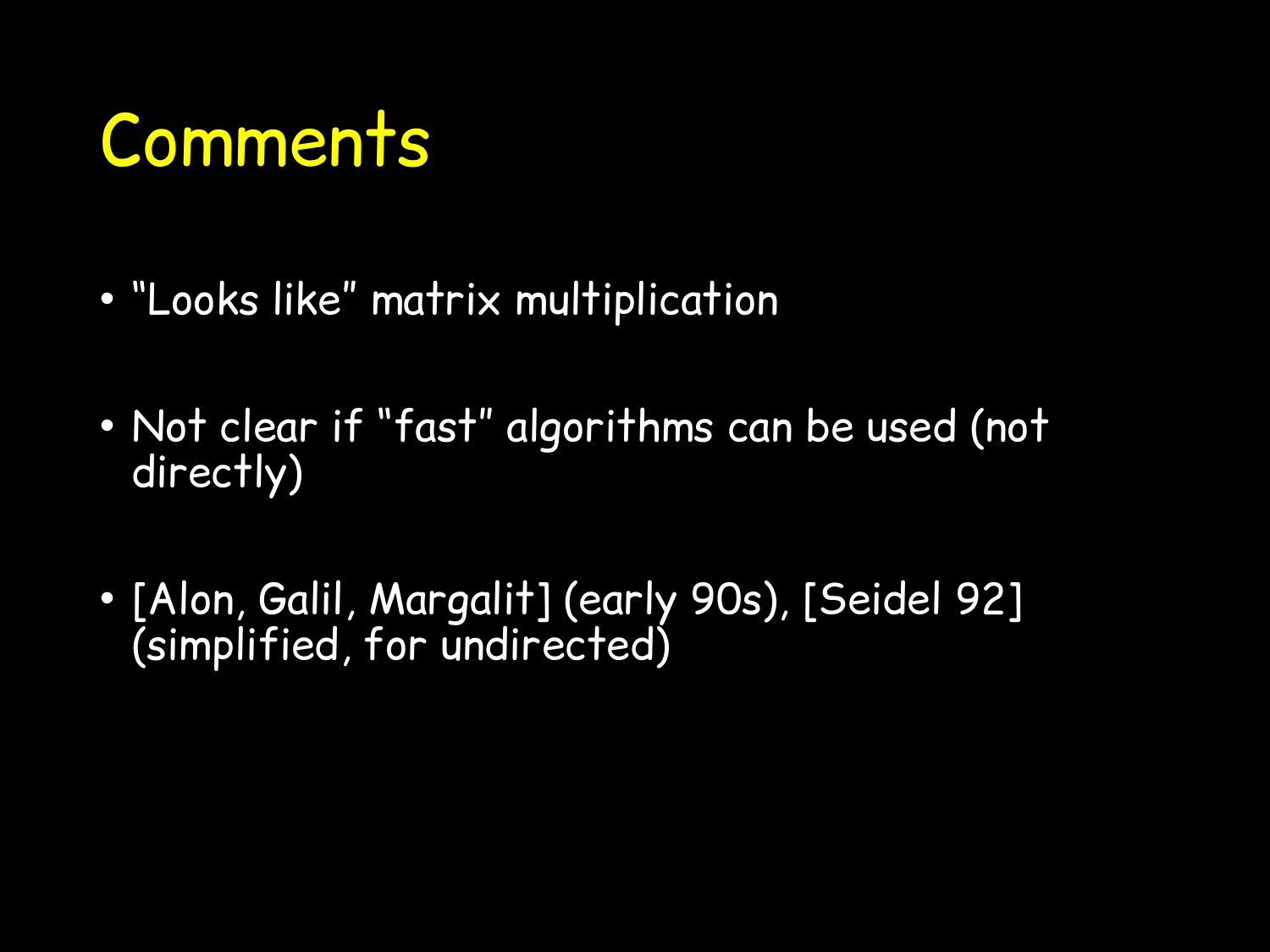

# Comments
“Looks like” matrix multiplication

Not clear if “fast” algorithms can be used (not directly)

[Alon, Galil, Margalit] (early 90s), [Seidel 92] (simplified, for undirected)